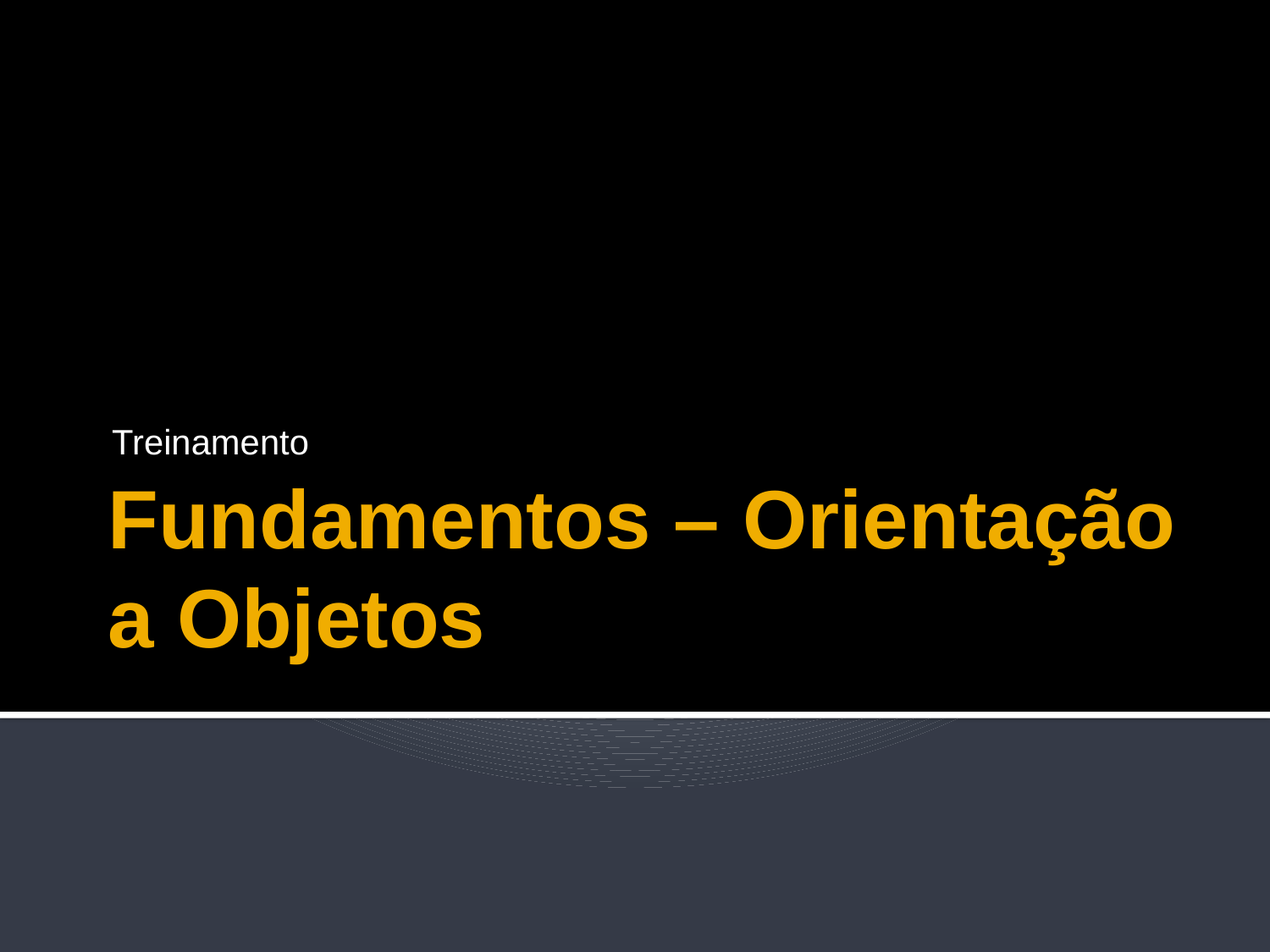

Treinamento
# Fundamentos – Orientação a Objetos